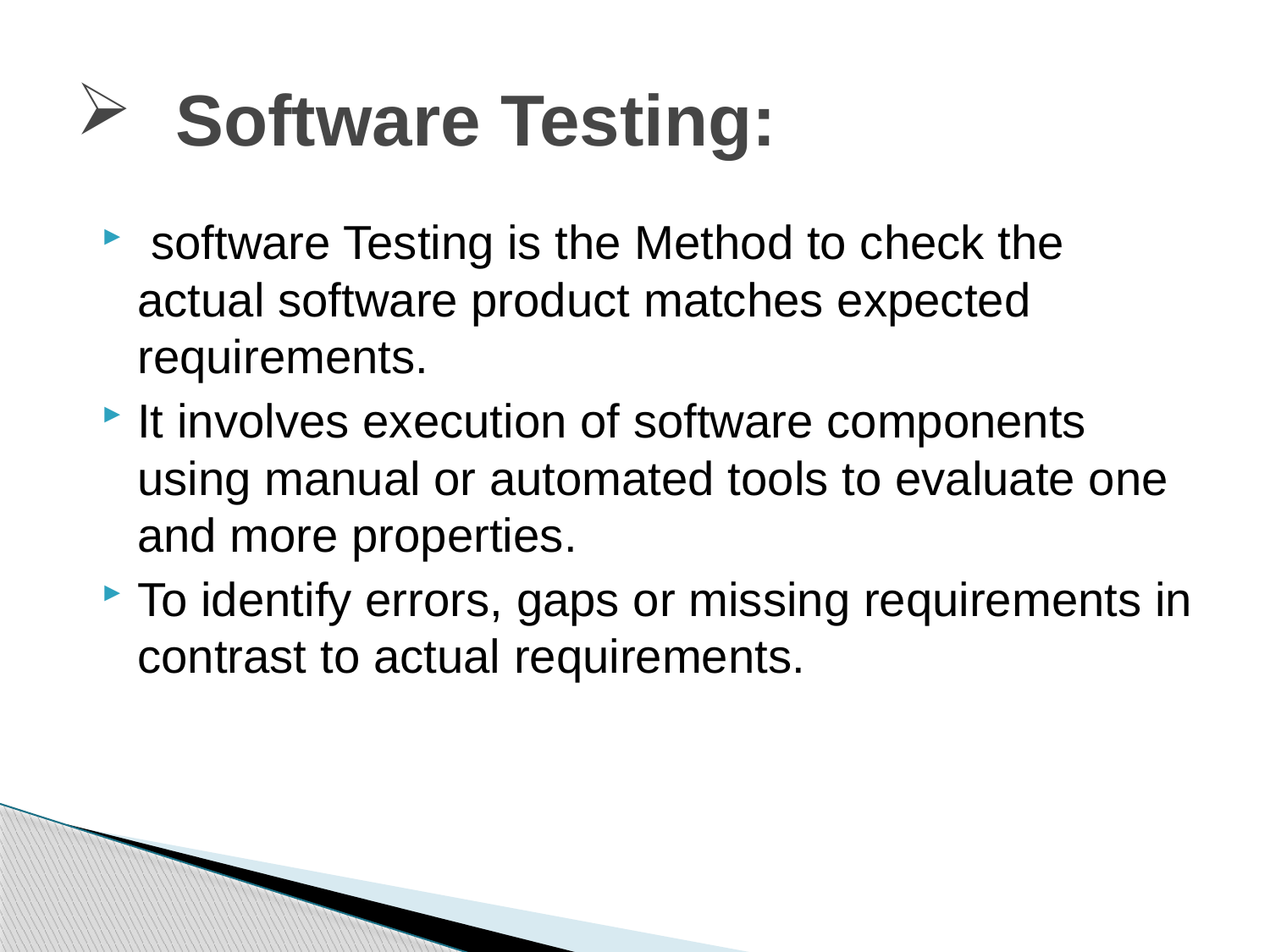

# Software Testing:
 software Testing is the Method to check the actual software product matches expected requirements.
It involves execution of software components using manual or automated tools to evaluate one and more properties.
To identify errors, gaps or missing requirements in contrast to actual requirements.